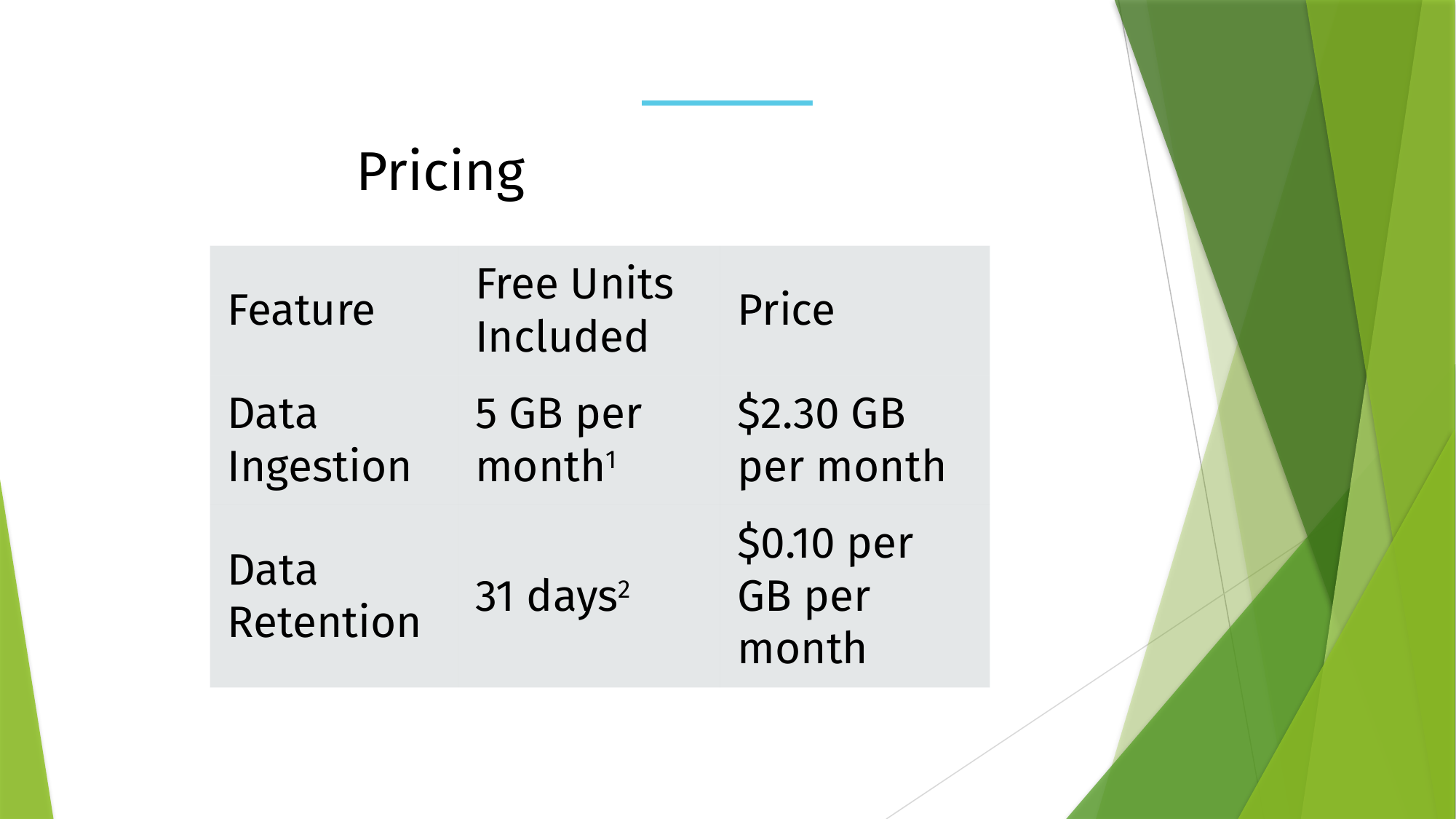

# Pricing
| Feature | Free Units Included | Price |
| --- | --- | --- |
| Data Ingestion | 5 GB per month1 | $2.30 GB per month |
| Data Retention | 31 days2 | $0.10 per GB per month |